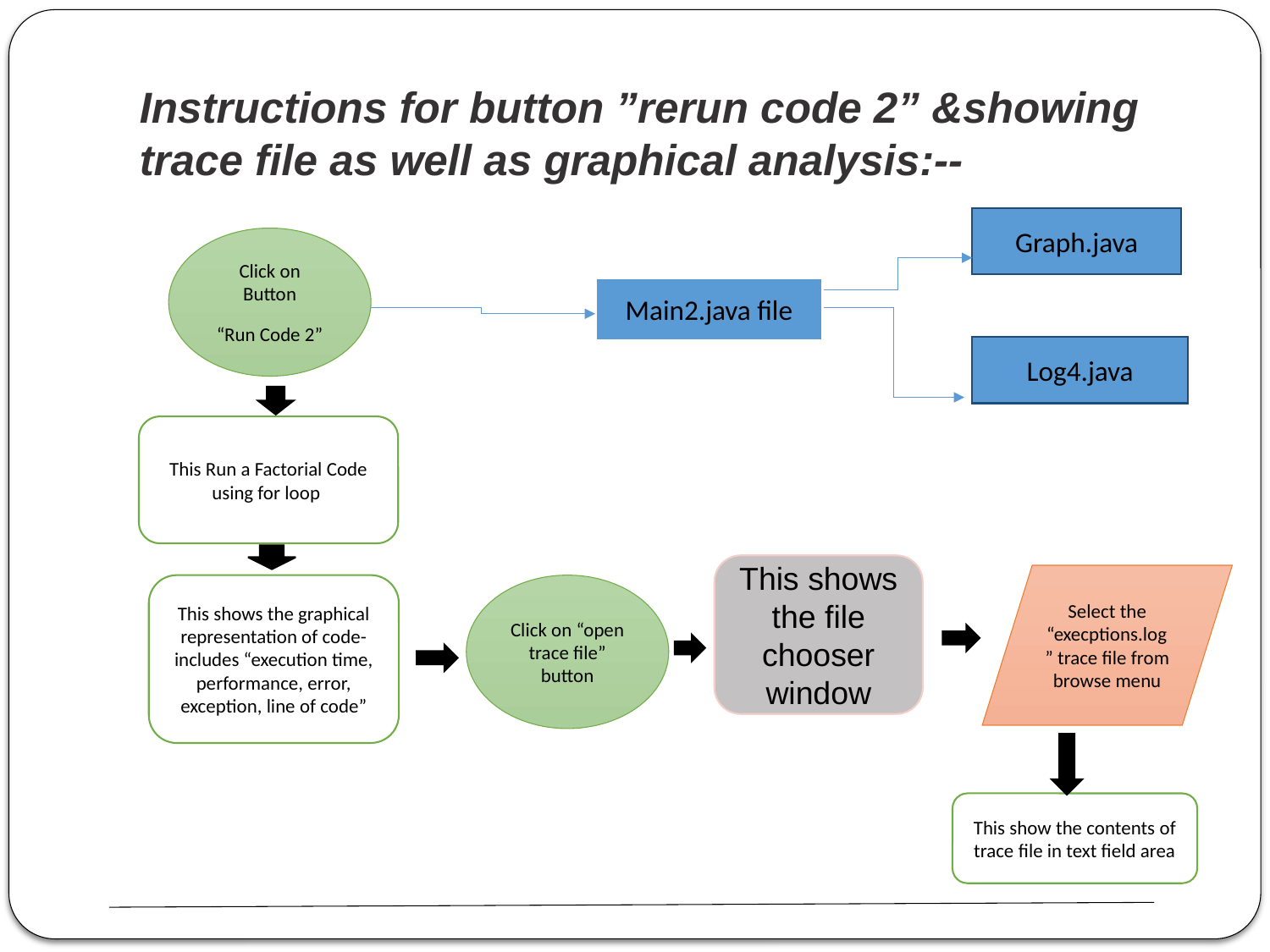

# Instructions for button ”rerun code 2” &showing trace file as well as graphical analysis:--

Graph.java
Click on Button
“Run Code 2”

Main2.java file

Log4.java

This Run a Factorial Code using for loop

This shows the file chooser window
Select the “execptions.log” trace file from browse menu
This shows the graphical representation of code- includes “execution time, performance, error, exception, line of code”
Click on “open trace file” button

This show the contents of trace file in text field area